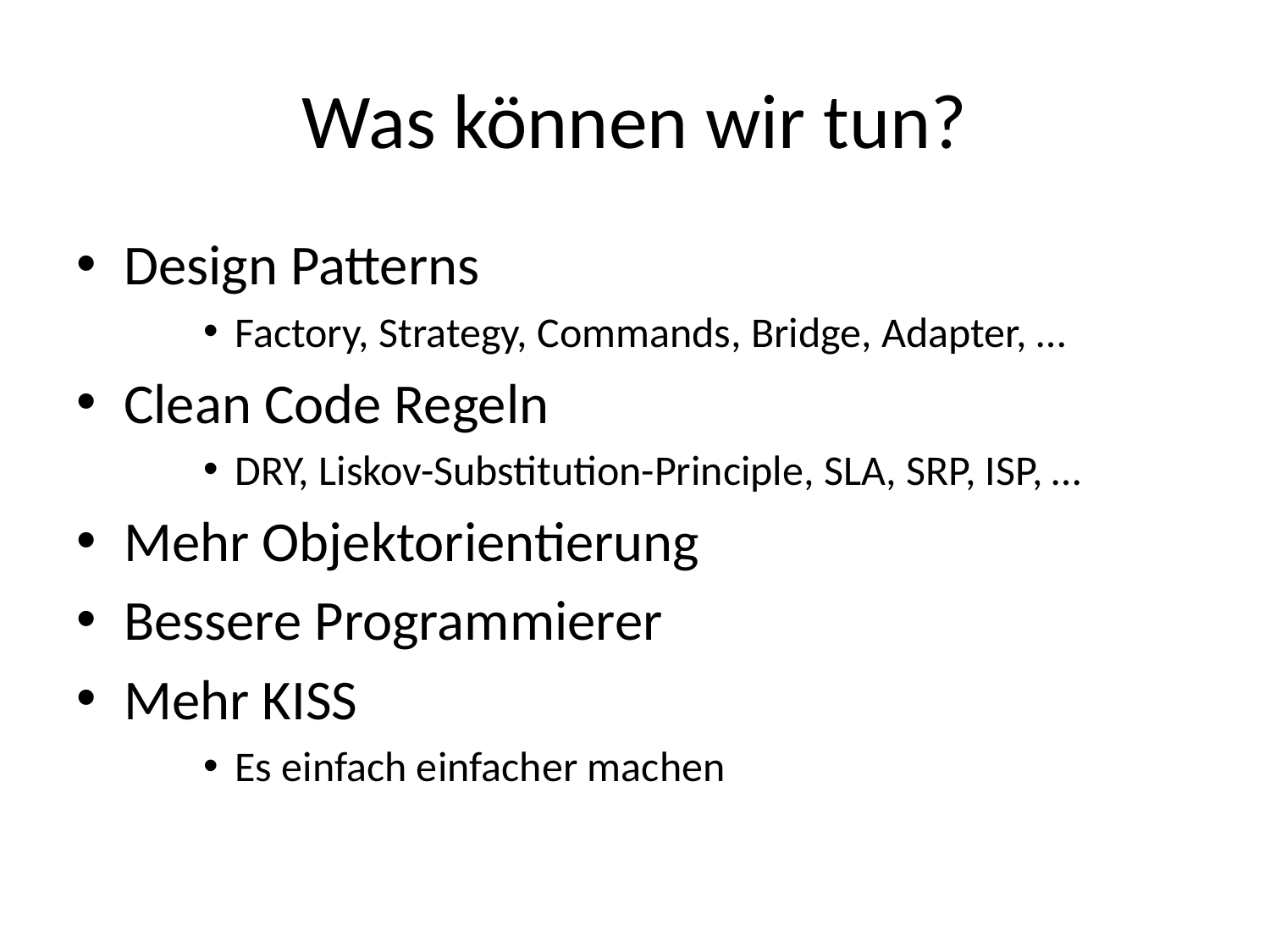

# Was können wir tun?
Design Patterns
Factory, Strategy, Commands, Bridge, Adapter, …
Clean Code Regeln
DRY, Liskov-Substitution-Principle, SLA, SRP, ISP, …
Mehr Objektorientierung
Bessere Programmierer
Mehr KISS
Es einfach einfacher machen